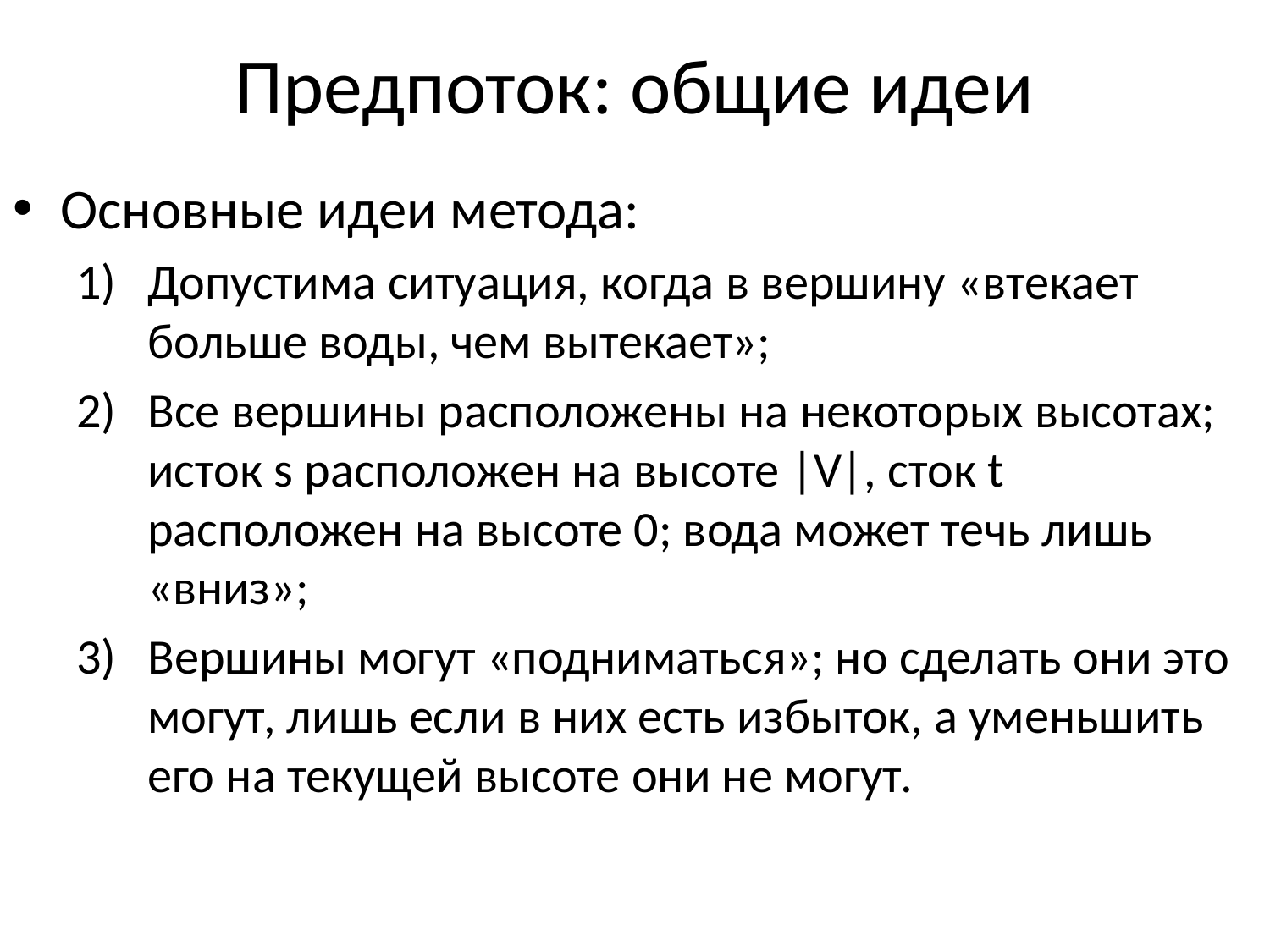

# Предпоток: общие идеи
Основные идеи метода:
Допустима ситуация, когда в вершину «втекает больше воды, чем вытекает»;
Все вершины расположены на некоторых высотах; исток s расположен на высоте |V|, сток t расположен на высоте 0; вода может течь лишь «вниз»;
Вершины могут «подниматься»; но сделать они это могут, лишь если в них есть избыток, а уменьшить его на текущей высоте они не могут.